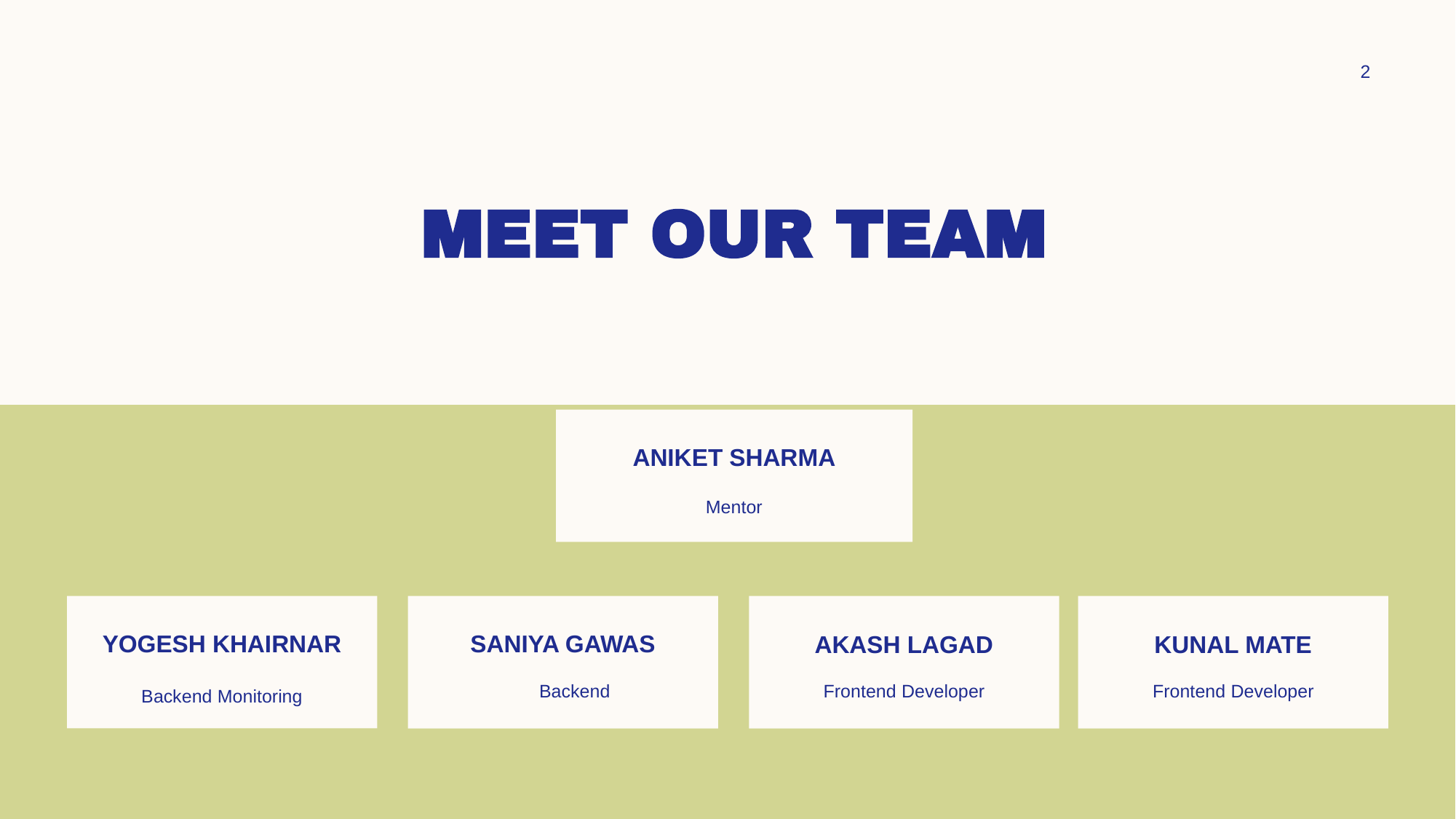

2
# MEET OUR TEAM
Aniket Sharma
Mentor
Yogesh khairnar

Saniya Gawas
Akash Lagad​
Kunal MAte
Backend
Frontend Developer
Frontend Developer
Backend Monitoring